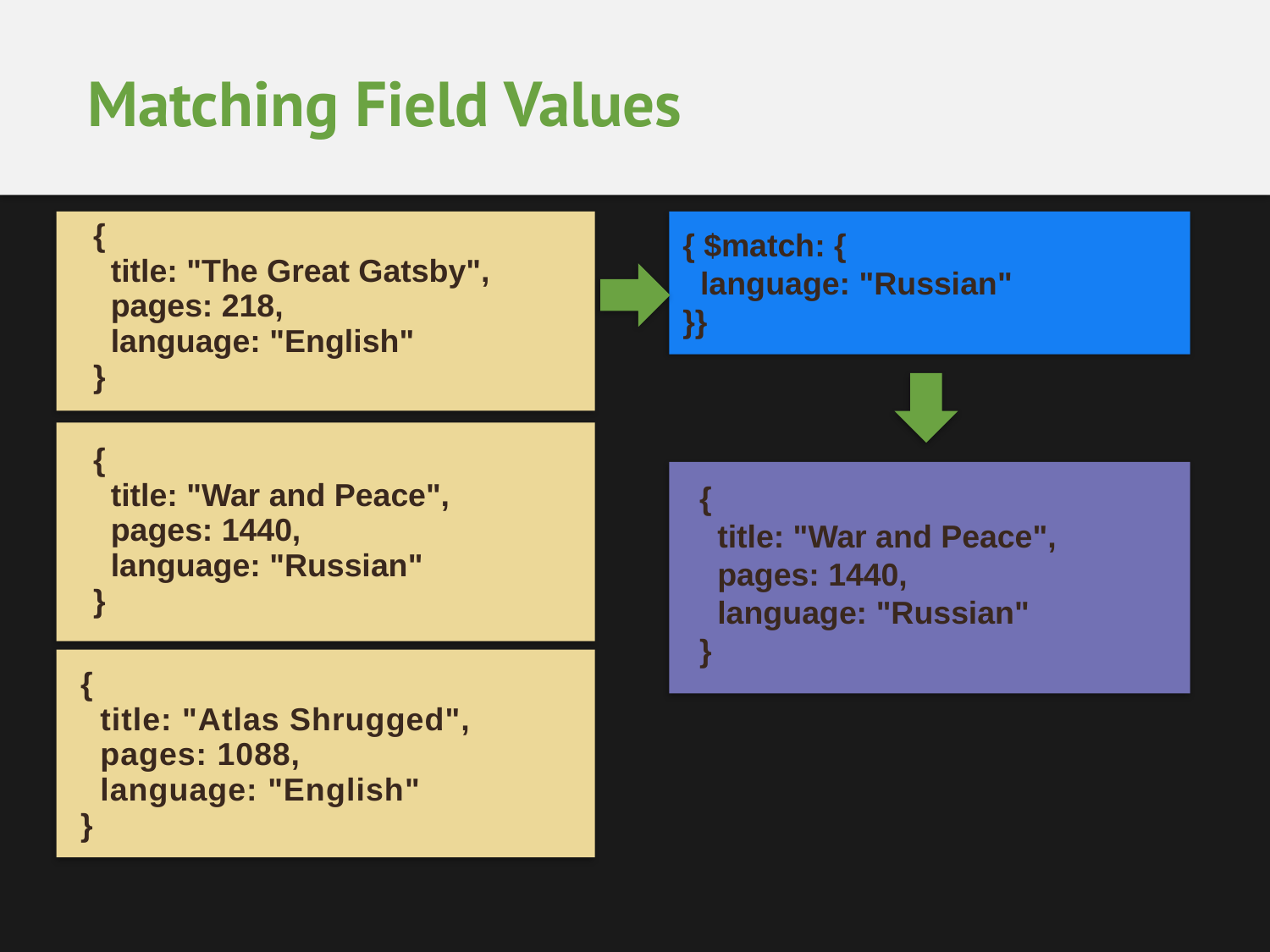

# Matching Field Values

{
  title: "The Great Gatsby",
  pages: 218,
  language: "English"
}

{ $match: {
  language: "Russian"
}}

{
  title: "War and Peace",
  pages: 1440,
  language: "Russian"
}

{
  title: "War and Peace",
  pages: 1440,
  language: "Russian"
}

{
  title: "Atlas Shrugged",
  pages: 1088,
  language: "English"
}